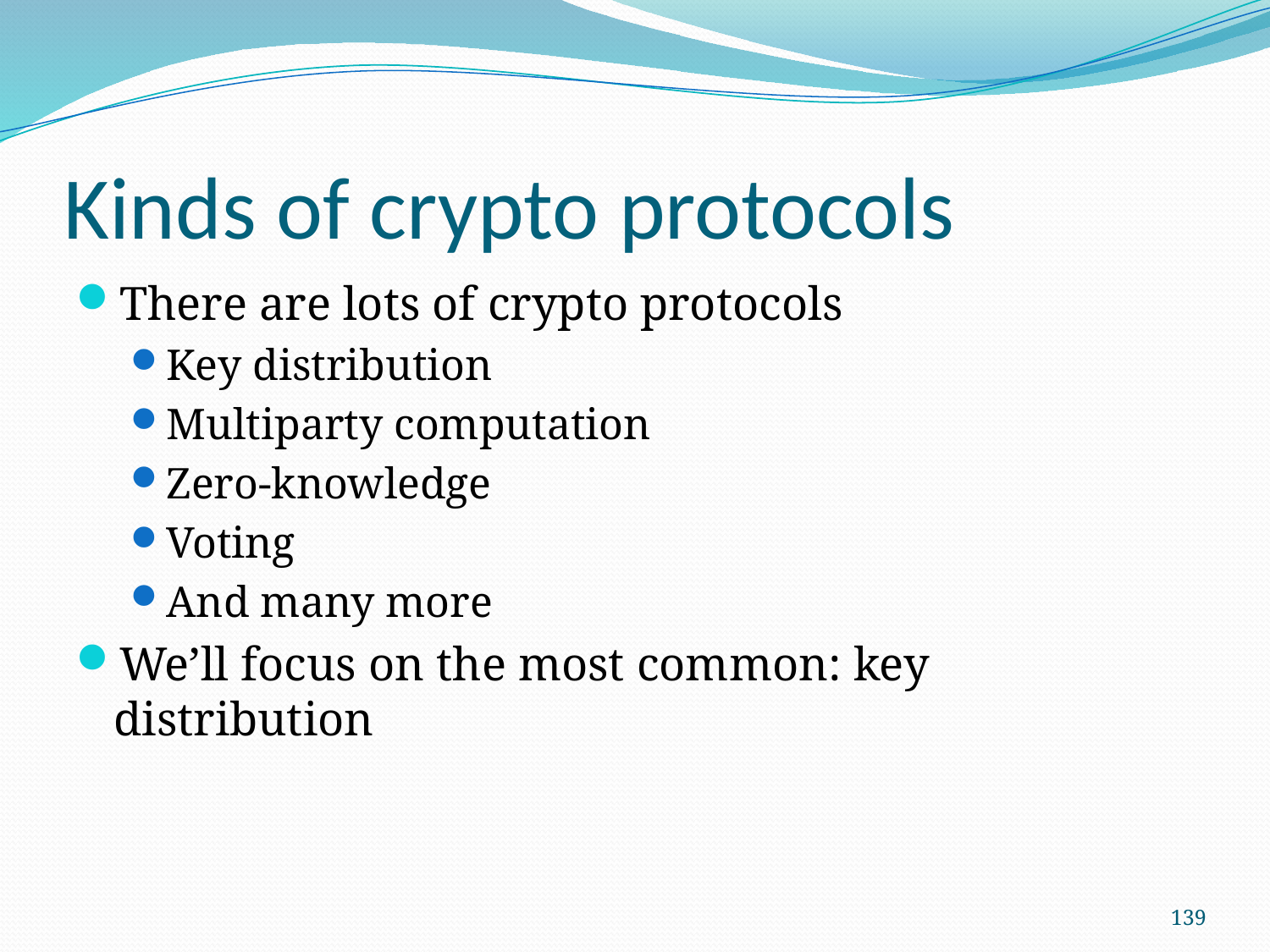

# Kinds of crypto protocols
There are lots of crypto protocols
Key distribution
Multiparty computation
Zero-knowledge
Voting
And many more
We’ll focus on the most common: key distribution
139